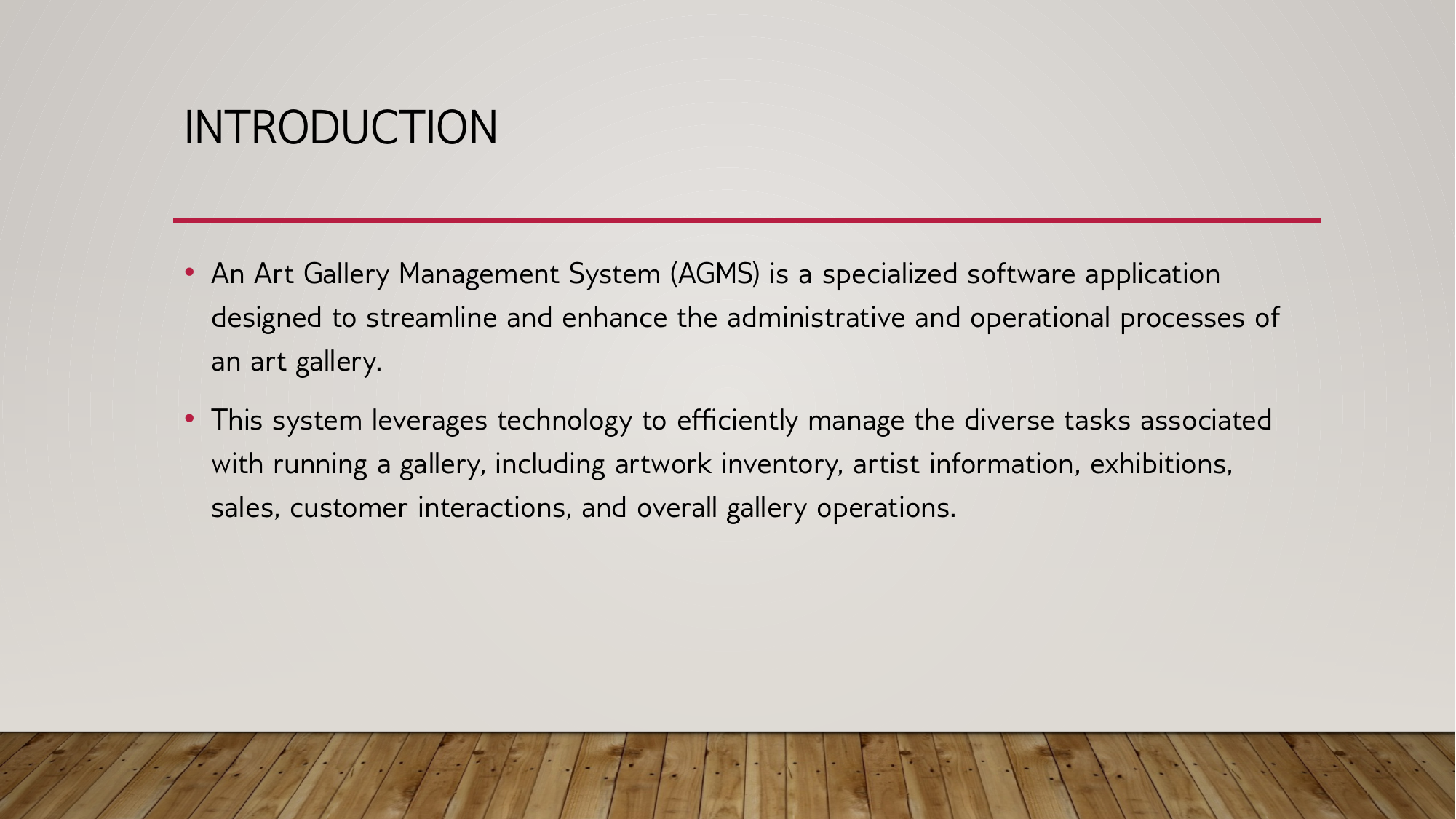

# INTRODUCTION
An Art Gallery Management System (AGMS) is a specialized software application designed to streamline and enhance the administrative and operational processes of an art gallery.
This system leverages technology to efficiently manage the diverse tasks associated with running a gallery, including artwork inventory, artist information, exhibitions, sales, customer interactions, and overall gallery operations.